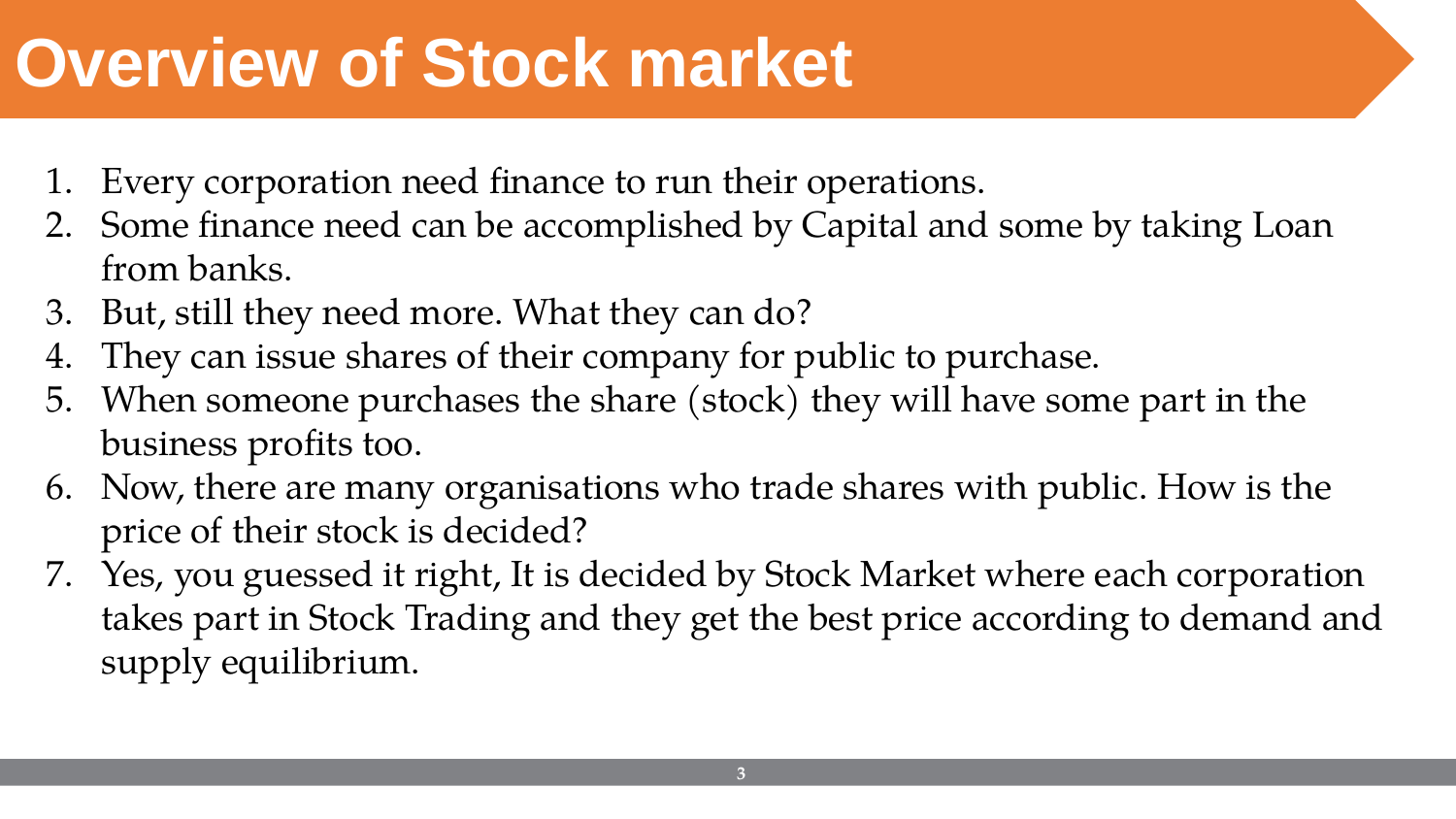

Overview of Stock market
Every corporation need finance to run their operations.
Some finance need can be accomplished by Capital and some by taking Loan from banks.
But, still they need more. What they can do?
They can issue shares of their company for public to purchase.
When someone purchases the share (stock) they will have some part in the business profits too.
Now, there are many organisations who trade shares with public. How is the price of their stock is decided?
Yes, you guessed it right, It is decided by Stock Market where each corporation takes part in Stock Trading and they get the best price according to demand and supply equilibrium.
3